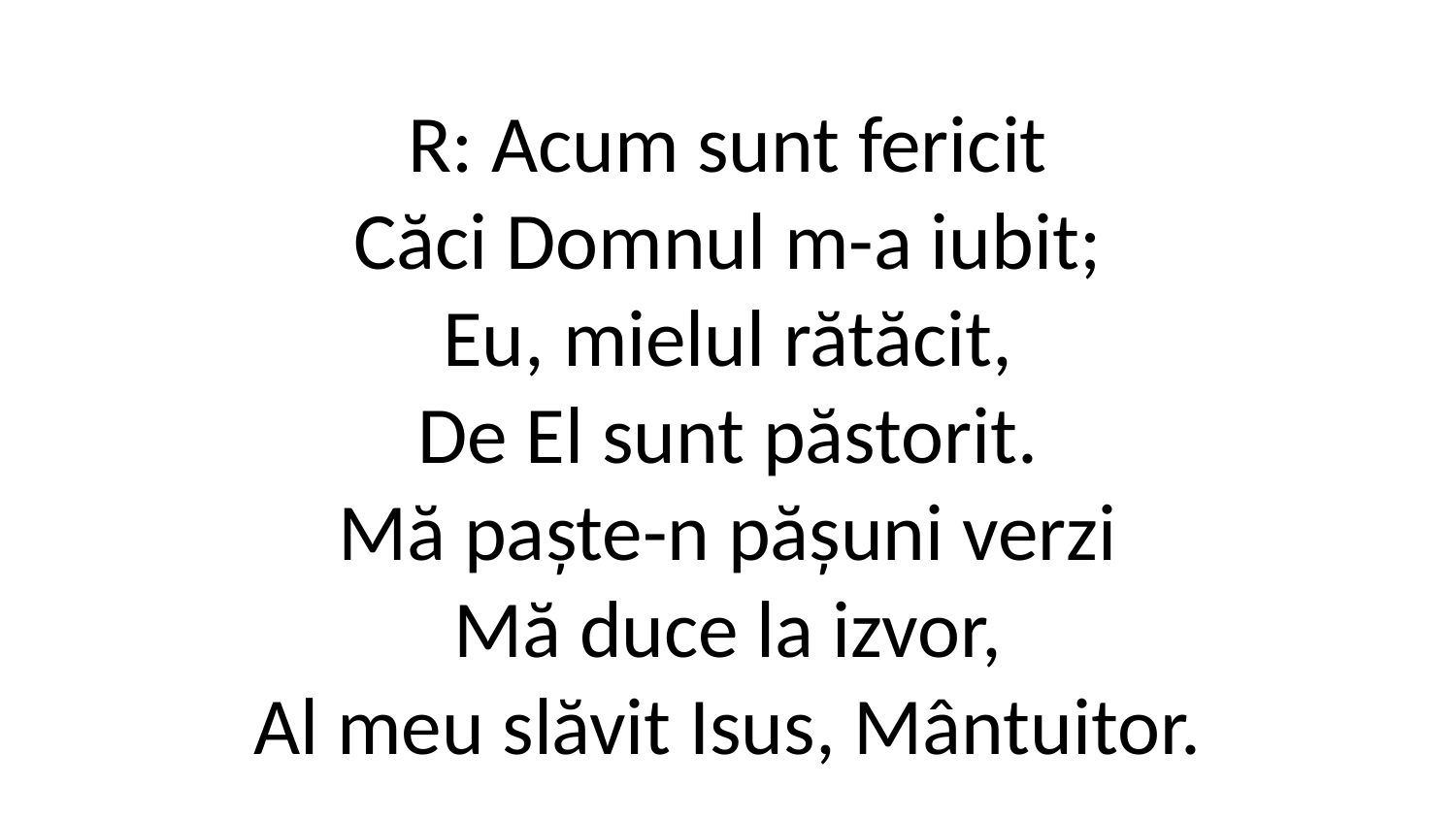

R: Acum sunt fericit
Căci Domnul m-a iubit;
Eu, mielul rătăcit,
De El sunt păstorit.
Mă paște-n pășuni verzi
Mă duce la izvor,
Al meu slăvit Isus, Mântuitor.